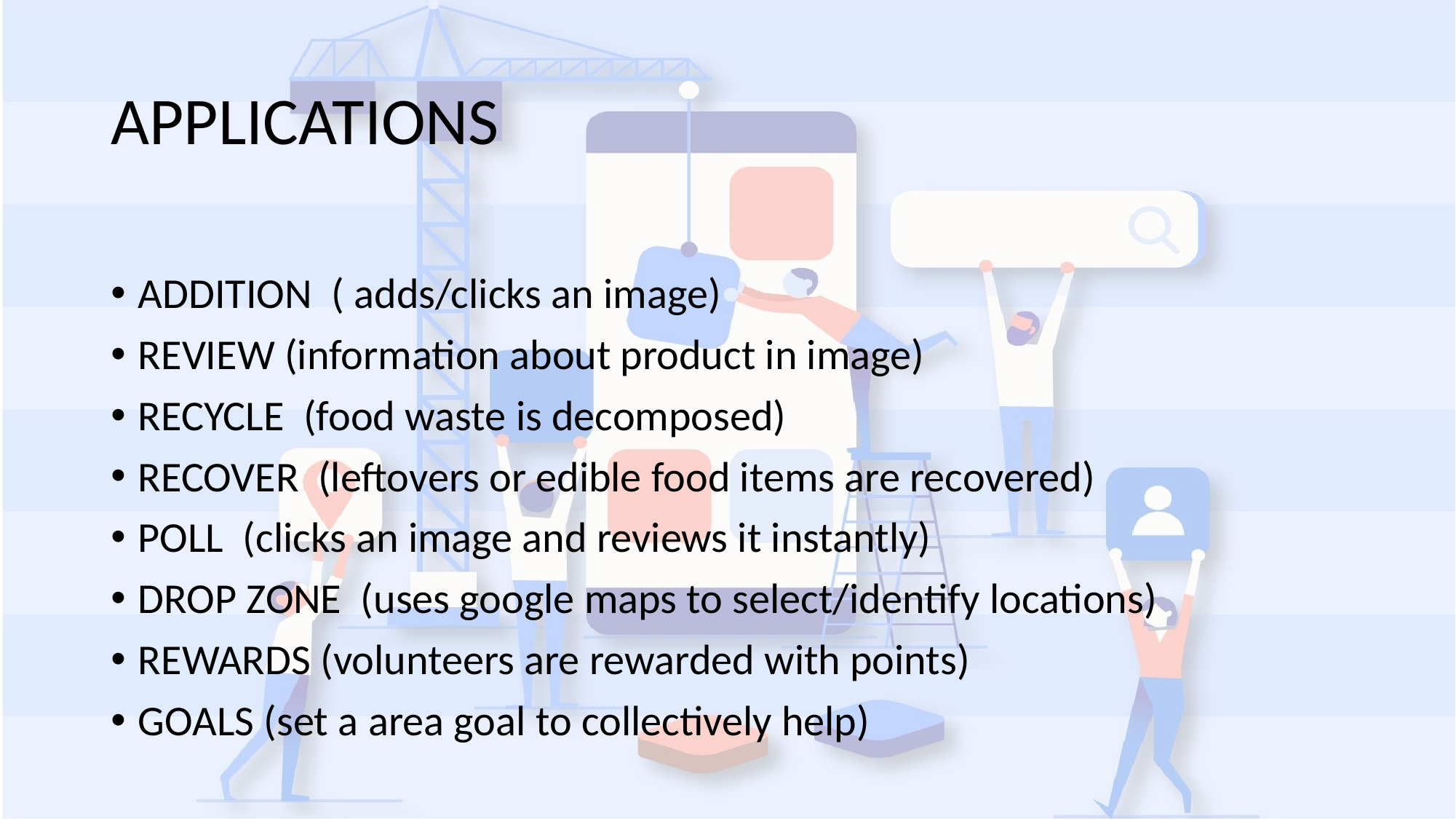

# APPLICATIONS
ADDITION  ( adds/clicks an image)
REVIEW (information about product in image)
RECYCLE  (food waste is decomposed)
RECOVER  (leftovers or edible food items are recovered)
POLL  (clicks an image and reviews it instantly)
DROP ZONE  (uses google maps to select/identify locations)
REWARDS (volunteers are rewarded with points)
GOALS (set a area goal to collectively help)